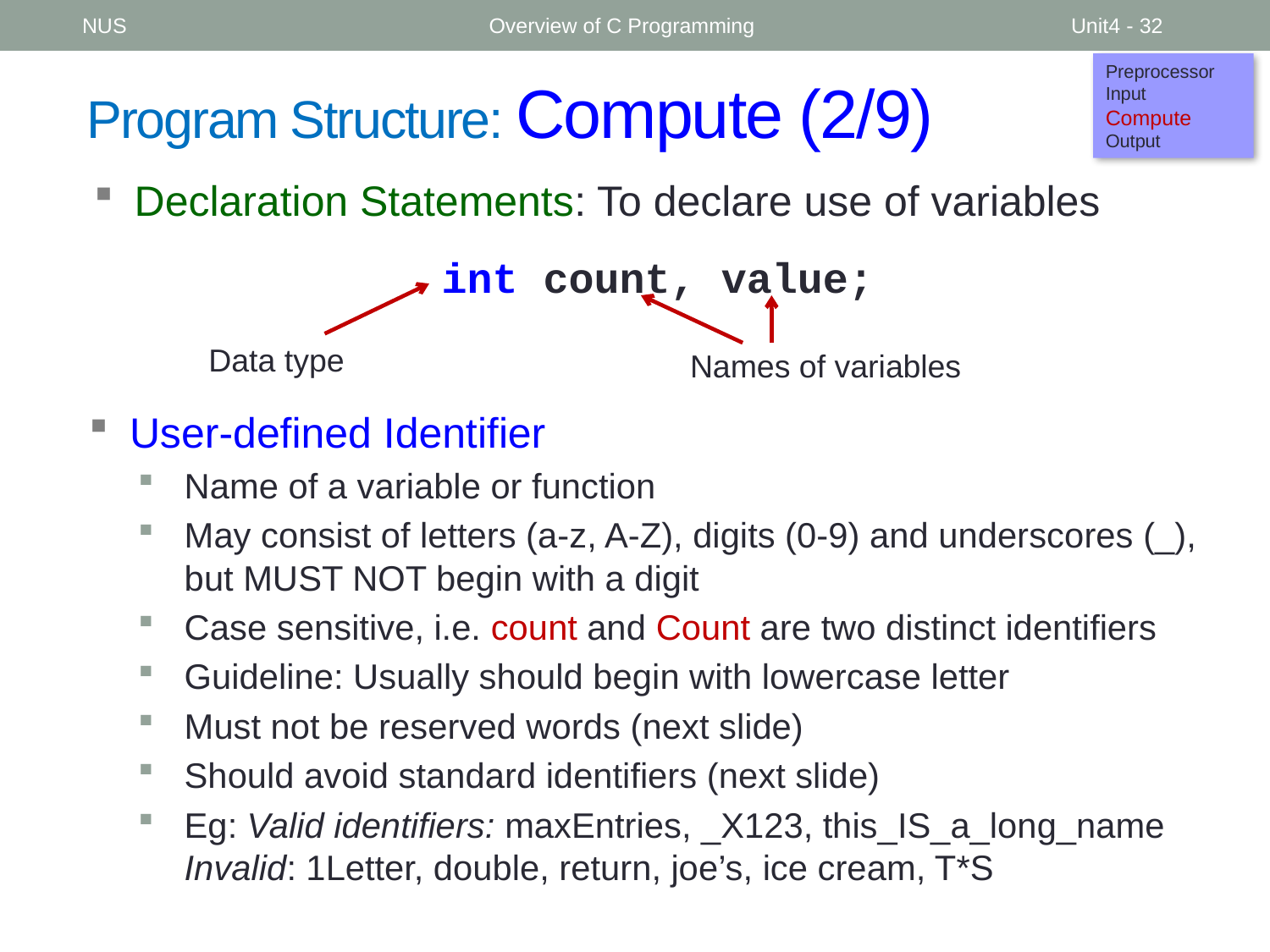

NUS
Overview of C Programming
Unit4 - 32
Preprocessor
Input
Compute
Output
# Program Structure: Compute (2/9)
Declaration Statements: To declare use of variables
int count, value;
Data type
Names of variables
User-defined Identifier
Name of a variable or function
May consist of letters (a-z, A-Z), digits (0-9) and underscores (_), but MUST NOT begin with a digit
Case sensitive, i.e. count and Count are two distinct identifiers
Guideline: Usually should begin with lowercase letter
Must not be reserved words (next slide)
Should avoid standard identifiers (next slide)
Eg: Valid identifiers: maxEntries, _X123, this_IS_a_long_name
Invalid: 1Letter, double, return, joe’s, ice cream, T*S